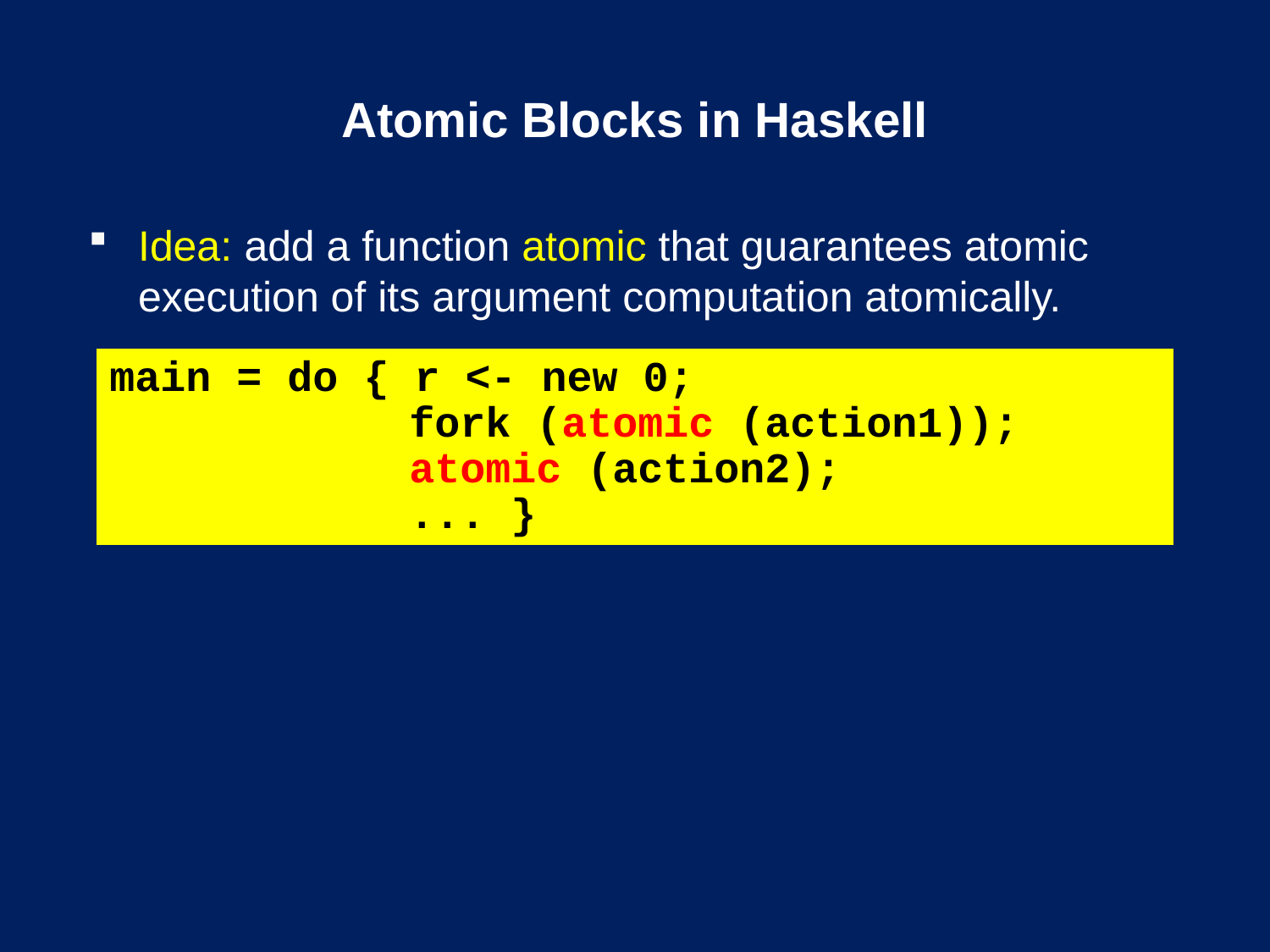

# Atomic Blocks in Haskell
Idea: add a function atomic that guarantees atomic execution of its argument computation atomically.
main = do { r <- new 0;
	 fork (atomic (action1));
	 atomic (action2);
	 ... }